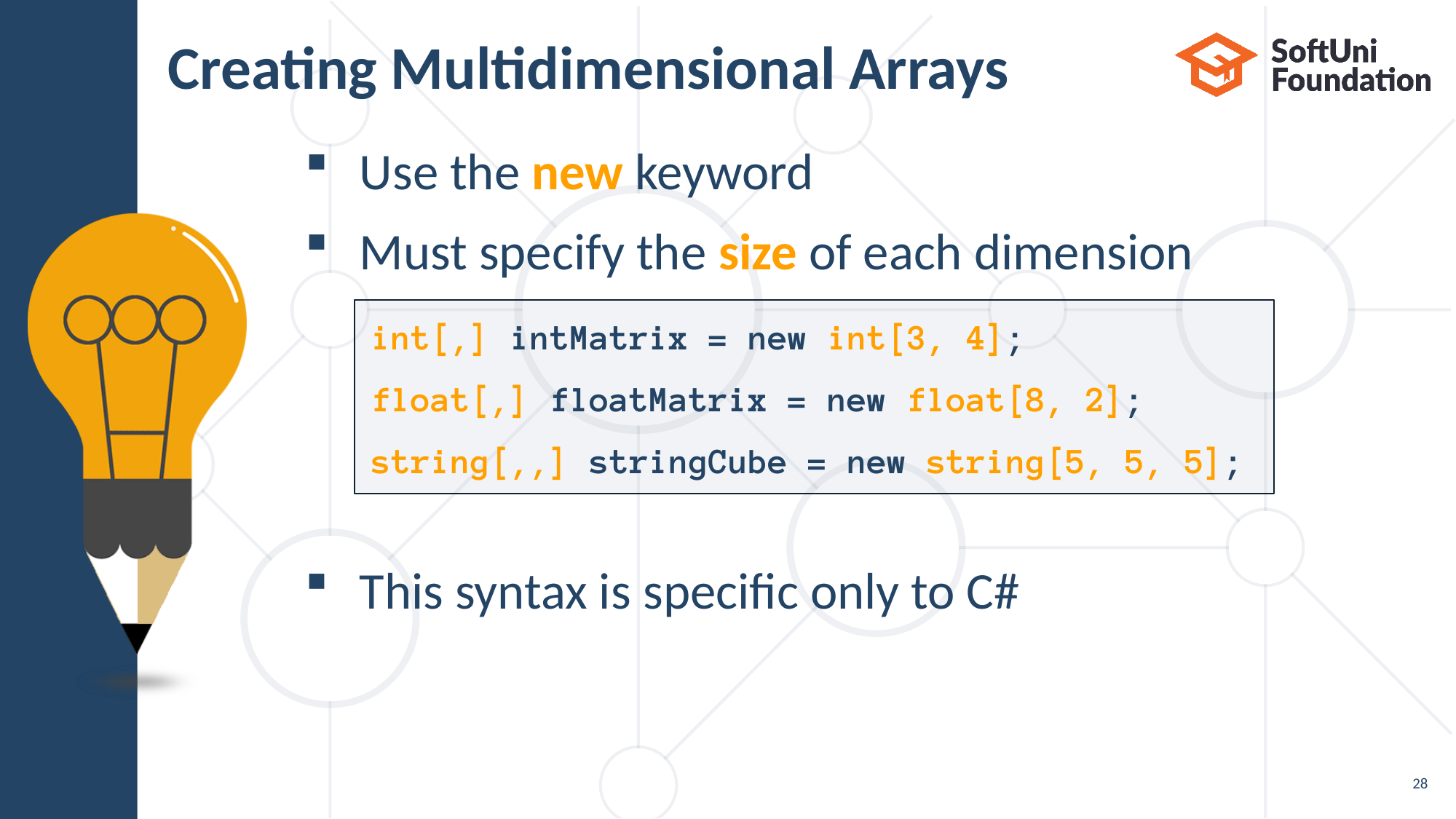

# Creating Multidimensional Arrays
Use the new keyword
Must specify the size of each dimension

This syntax is specific only to C#
int[,] intMatrix = new int[3, 4];
float[,] floatMatrix = new float[8, 2];
string[,,] stringCube = new string[5, 5, 5];
28